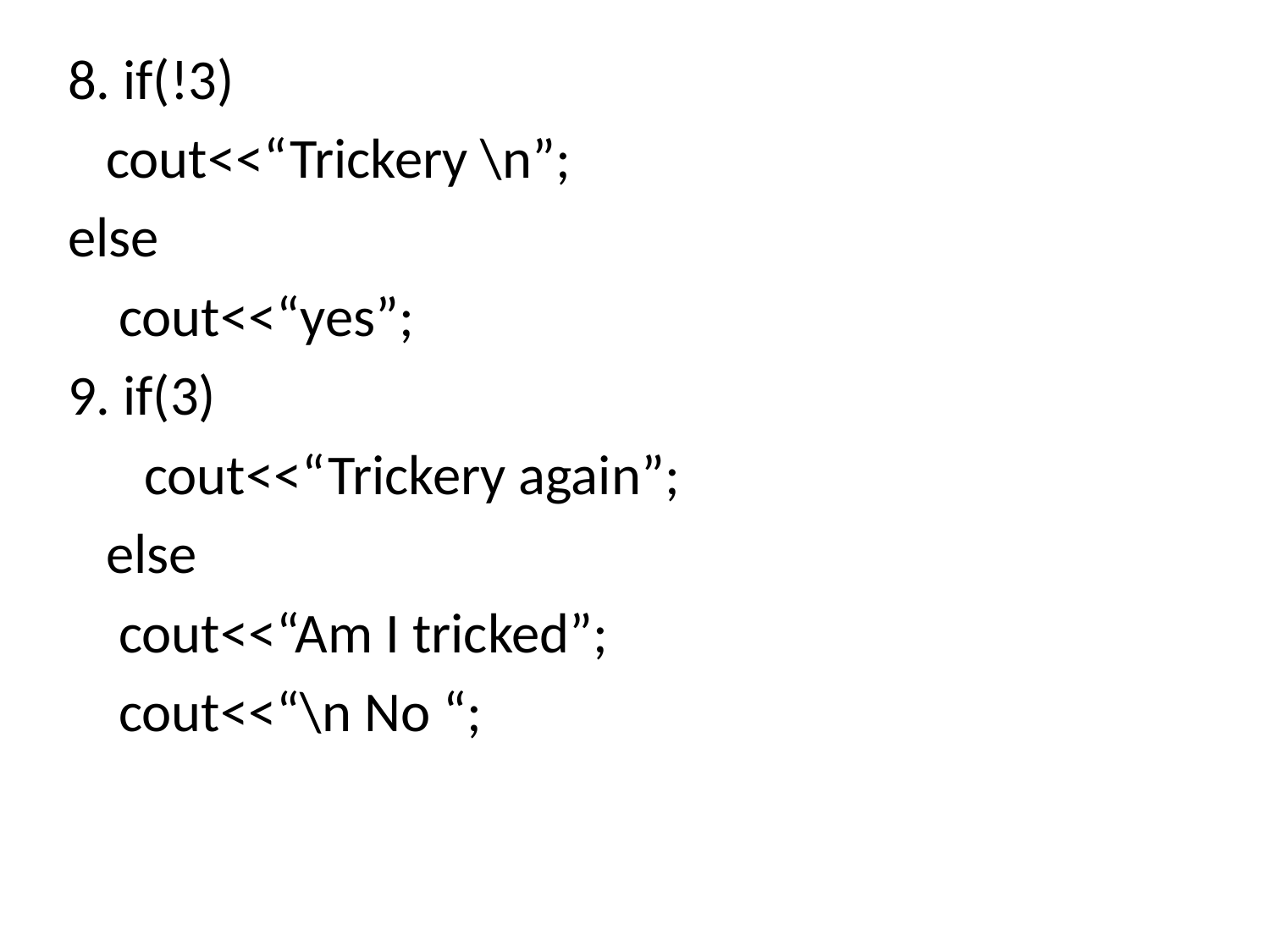

8. if(!3)
   cout<<“Trickery \n”;
else
    cout<<“yes”;
9. if(3)
      cout<<“Trickery again”;
   else
    cout<<“Am I tricked”;
    cout<<“\n No “;